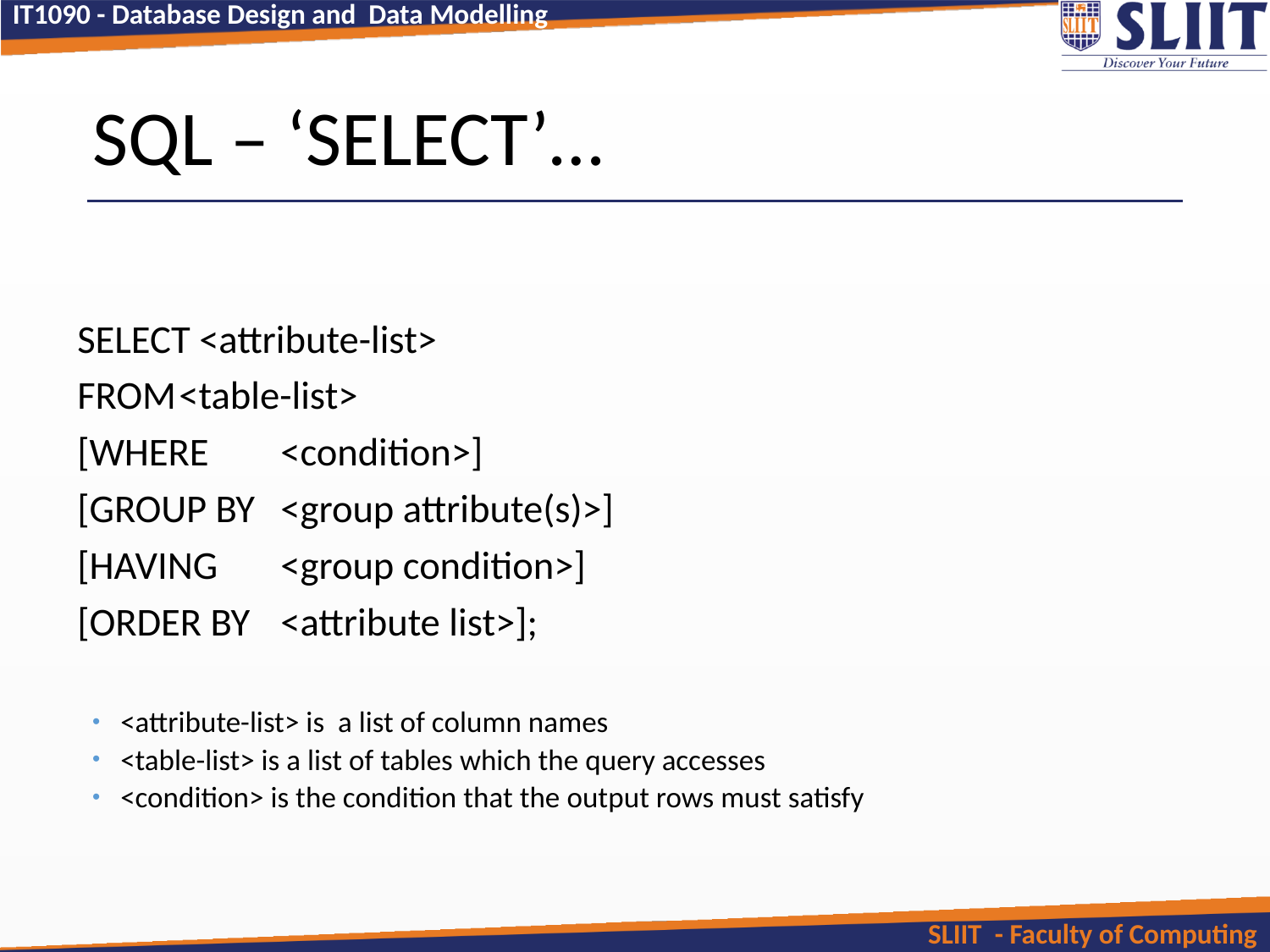

# SQL – ‘SELECT’…

	SELECT <attribute-list>
	FROM	<table-list>
	[WHERE	<condition>]
	[GROUP BY	<group attribute(s)>]
	[HAVING	<group condition>]
	[ORDER BY	<attribute list>];

<attribute-list> is  a list of column names
<table-list> is a list of tables which the query accesses
<condition> is the condition that the output rows must satisfy